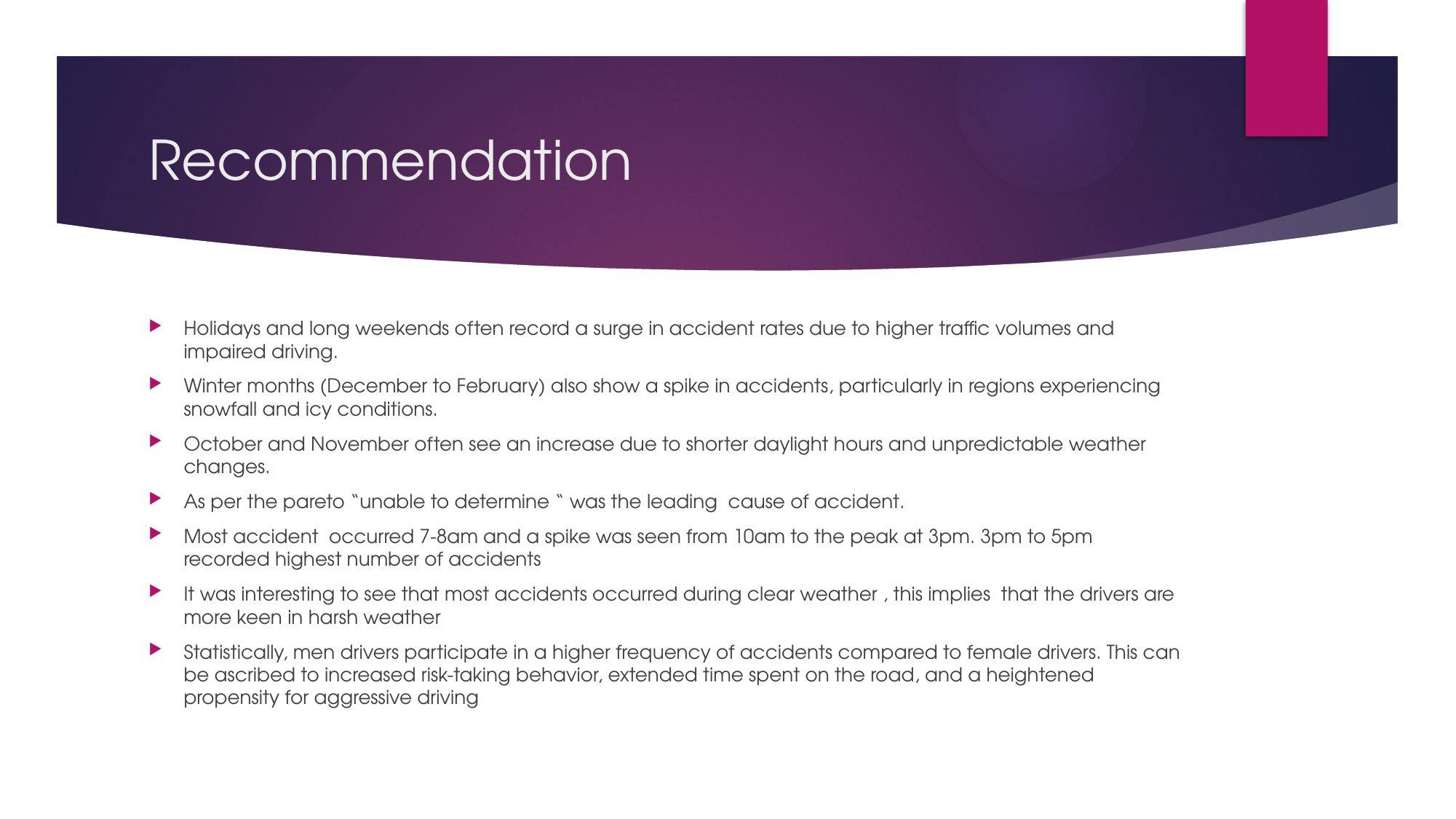

# Recommendation
Holidays and long weekends often record a surge in accident rates due to higher traffic volumes and impaired driving.
Winter months (December to February) also show a spike in accidents, particularly in regions experiencing snowfall and icy conditions.
October and November often see an increase due to shorter daylight hours and unpredictable weather changes.
As per the pareto “unable to determine “ was the leading  cause of accident.
Most accident  occurred 7-8am and a spike was seen from 10am to the peak at 3pm. 3pm to 5pm recorded highest number of accidents
It was interesting to see that most accidents occurred during clear weather , this implies  that the drivers are more keen in harsh weather
Statistically, men drivers participate in a higher frequency of accidents compared to female drivers. This can be ascribed to increased risk-taking behavior, extended time spent on the road, and a heightened propensity for aggressive driving